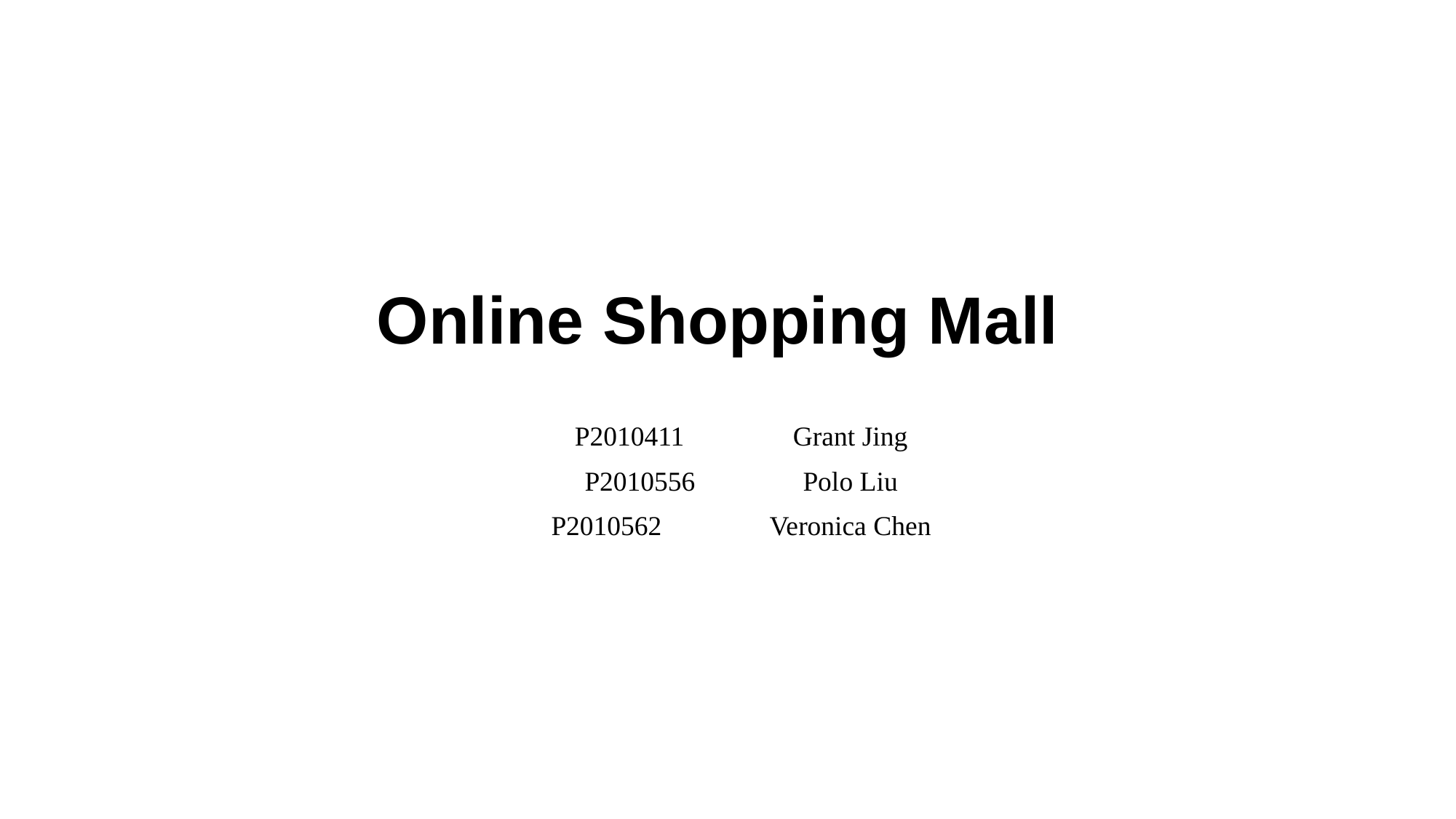

# Online Shopping Mall
P2010411	Grant Jing
P2010556	Polo Liu
P2010562	Veronica Chen